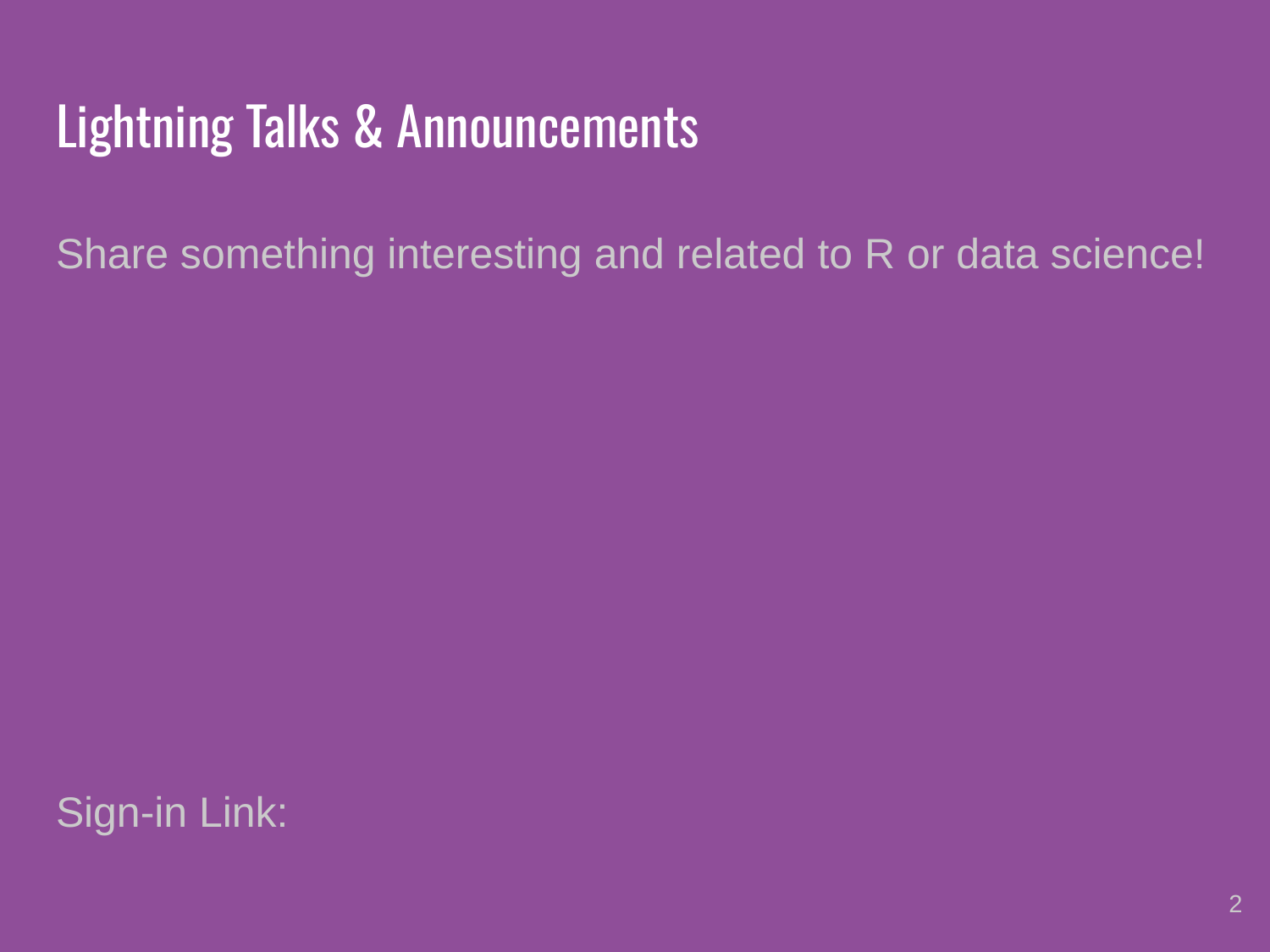

# Lightning Talks & Announcements
Share something interesting and related to R or data science!

Sign-in Link:
2